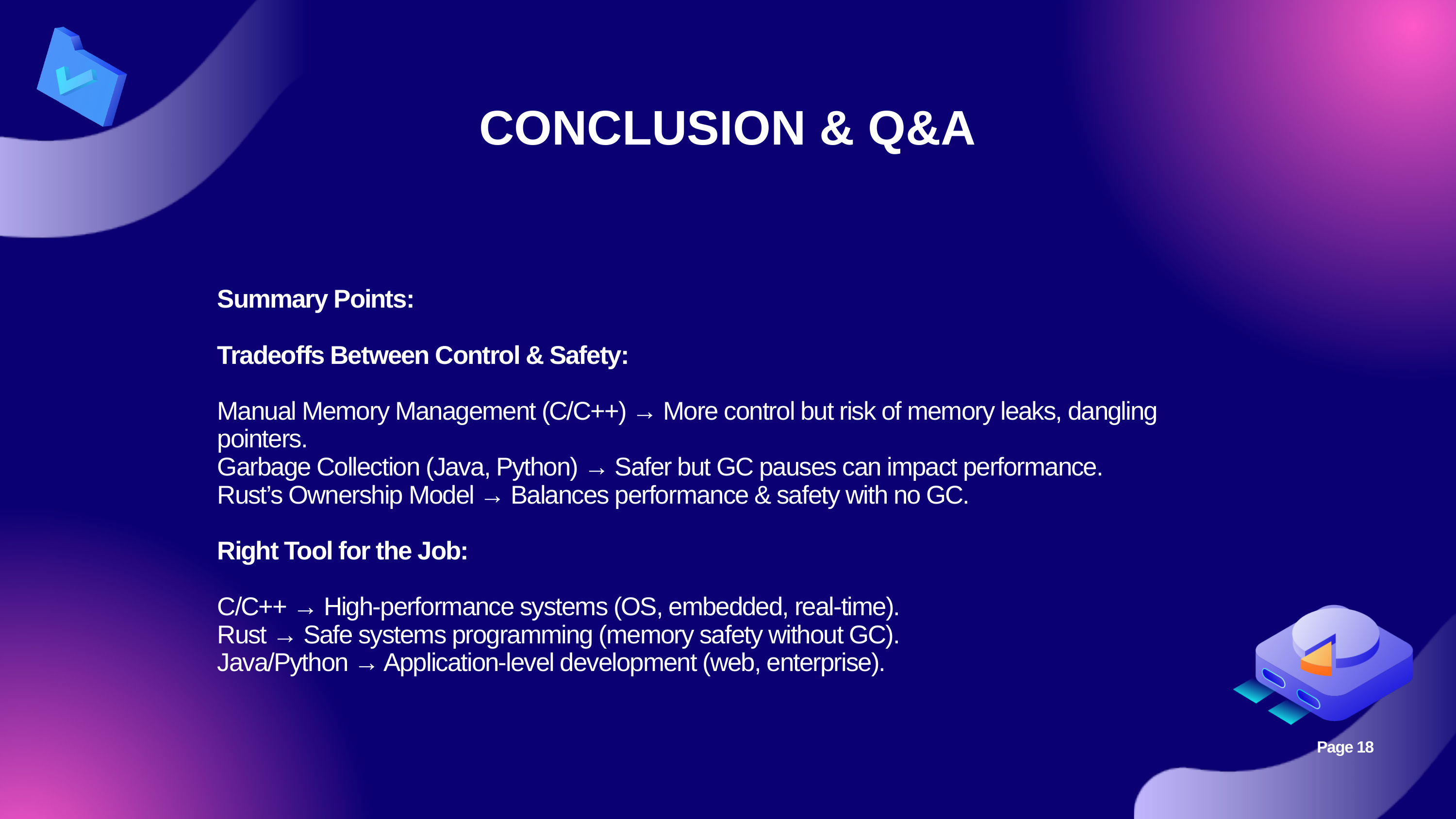

CONCLUSION & Q&A
Summary Points:

Tradeoffs Between Control & Safety:

Manual Memory Management (C/C++) → More control but risk of memory leaks, dangling pointers.
Garbage Collection (Java, Python) → Safer but GC pauses can impact performance.
Rust’s Ownership Model → Balances performance & safety with no GC.

Right Tool for the Job:

C/C++ → High-performance systems (OS, embedded, real-time).
Rust → Safe systems programming (memory safety without GC).
Java/Python → Application-level development (web, enterprise).

Page 18